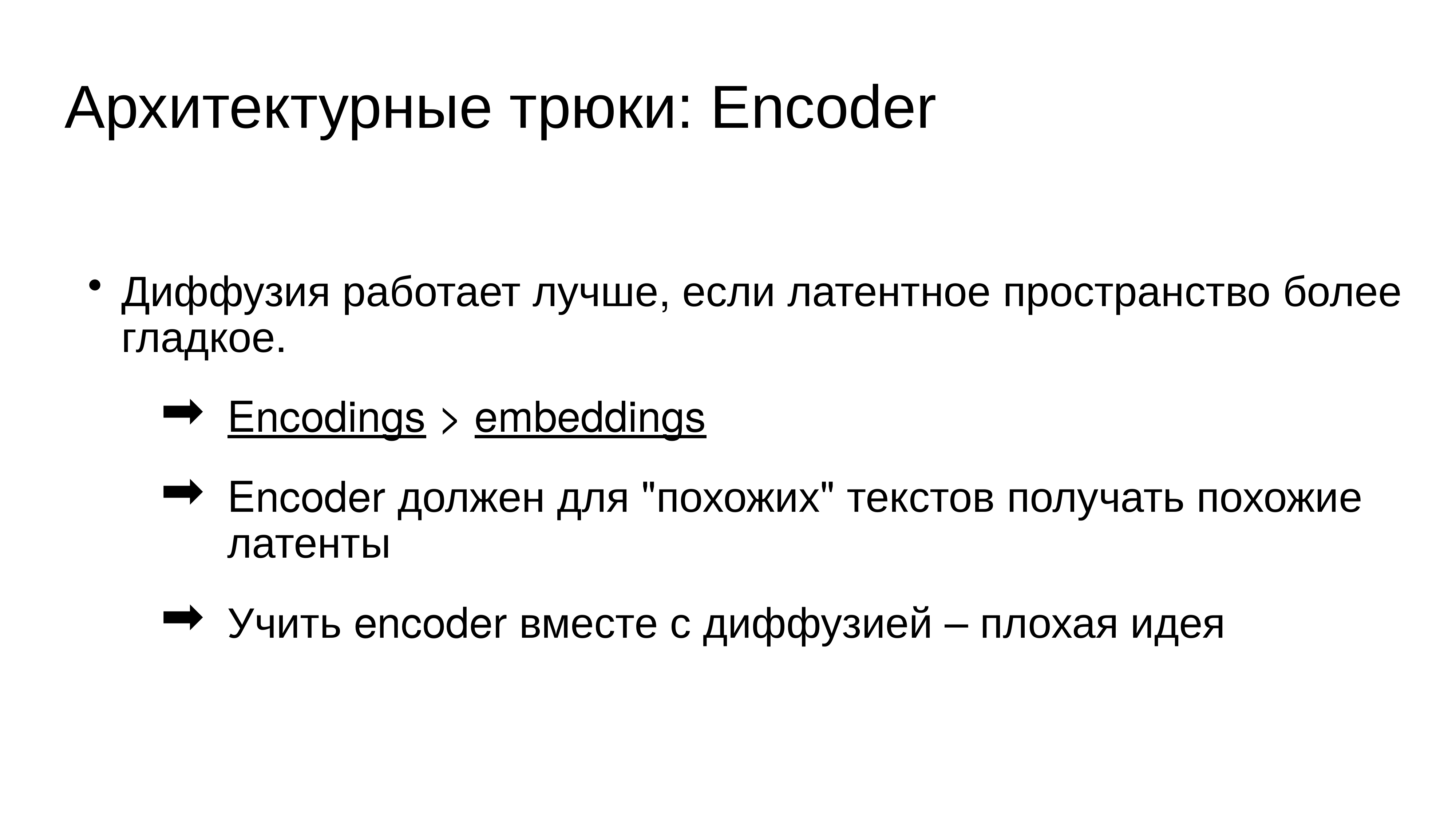

# Архитектурные трюки: Encoder
Диффузия работает лучше, если латентное пространство более гладкое.
Encodings > embeddings
Encoder должен для "похожих" текстов получать похожие латенты
Учить encoder вместе с диффузией – плохая идея